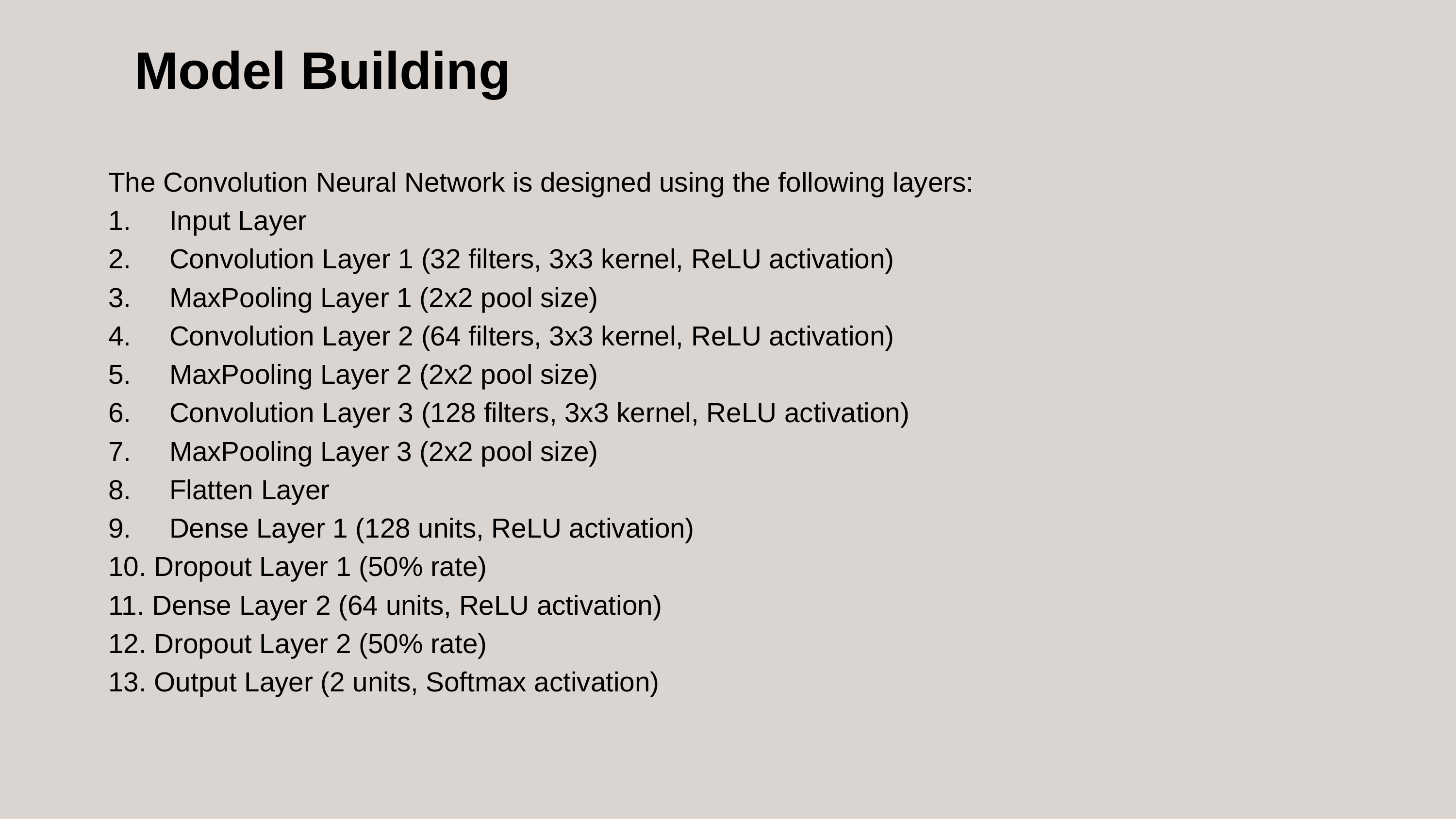

Model Building

The Convolution Neural Network is designed using the following layers:
1.     Input Layer
2.     Convolution Layer 1 (32 filters, 3x3 kernel, ReLU activation)
3.     MaxPooling Layer 1 (2x2 pool size)
4.     Convolution Layer 2 (64 filters, 3x3 kernel, ReLU activation)
5.     MaxPooling Layer 2 (2x2 pool size)
6.     Convolution Layer 3 (128 filters, 3x3 kernel, ReLU activation)
7.     MaxPooling Layer 3 (2x2 pool size)
8.     Flatten Layer
9.     Dense Layer 1 (128 units, ReLU activation)
10. Dropout Layer 1 (50% rate)
11. Dense Layer 2 (64 units, ReLU activation)
12. Dropout Layer 2 (50% rate)
13. Output Layer (2 units, Softmax activation)